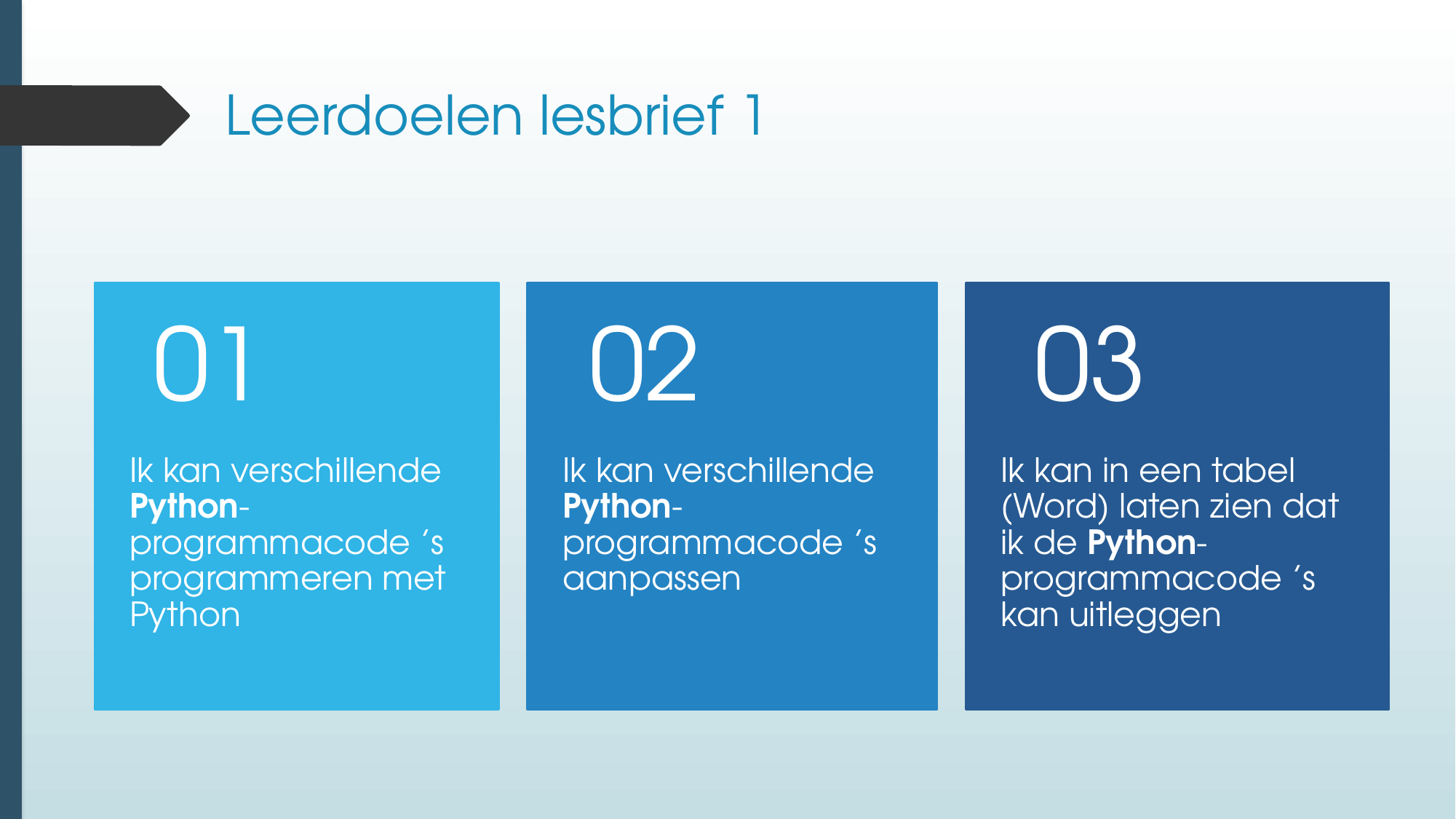

# Leerdoelen lesbrief 1

Ik kan verschillende Python-programmacode ’s programmeren met Python
01
Ik kan verschillende Python-programmacode ’s aanpassen
02
Ik kan in een tabel (Word) laten zien dat ik de Python-programmacode ’s kan uitleggen
03